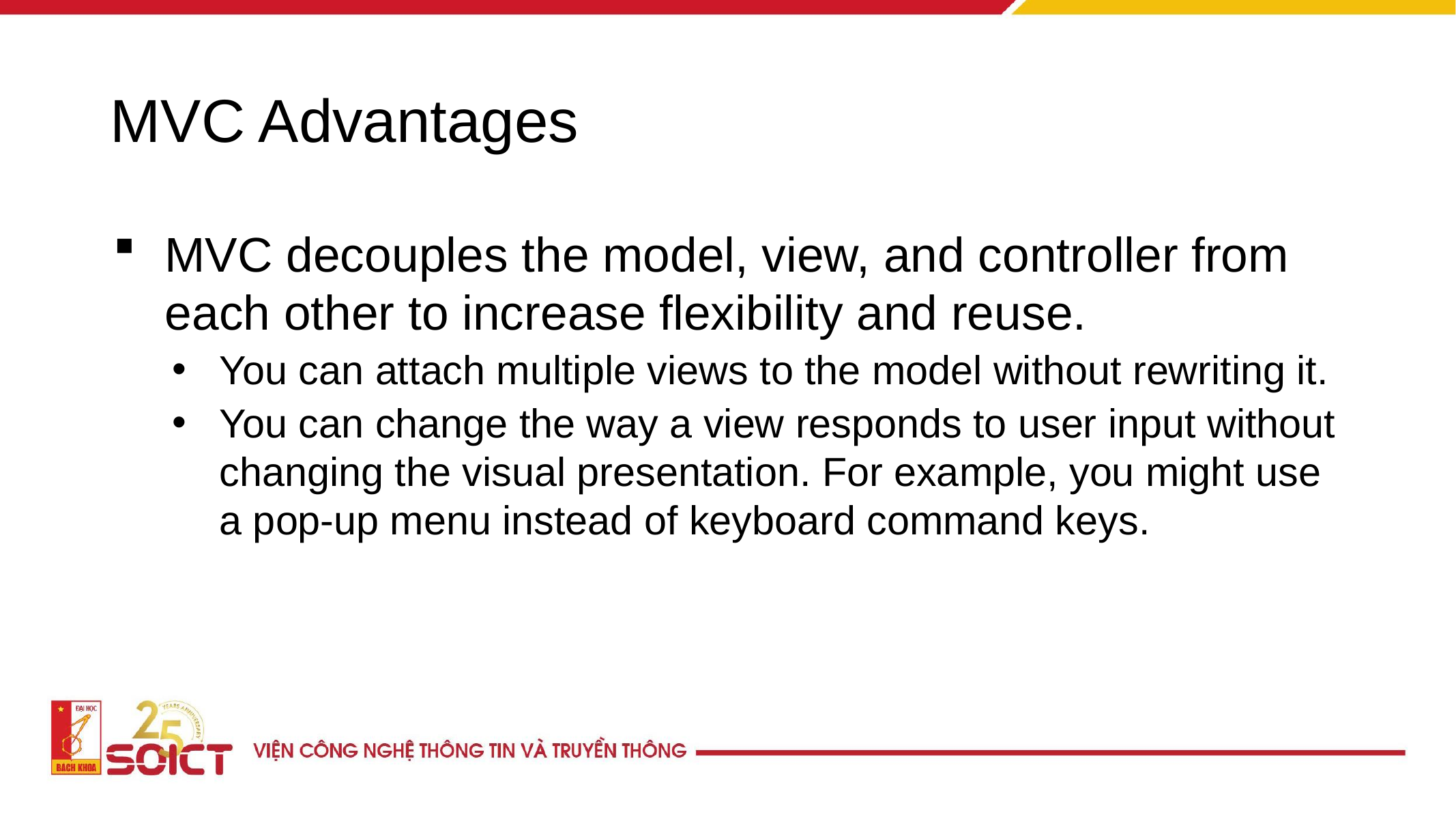

# MVC Advantages
MVC decouples the model, view, and controller from each other to increase flexibility and reuse.
You can attach multiple views to the model without rewriting it.
You can change the way a view responds to user input without changing the visual presentation. For example, you might use a pop-up menu instead of keyboard command keys.